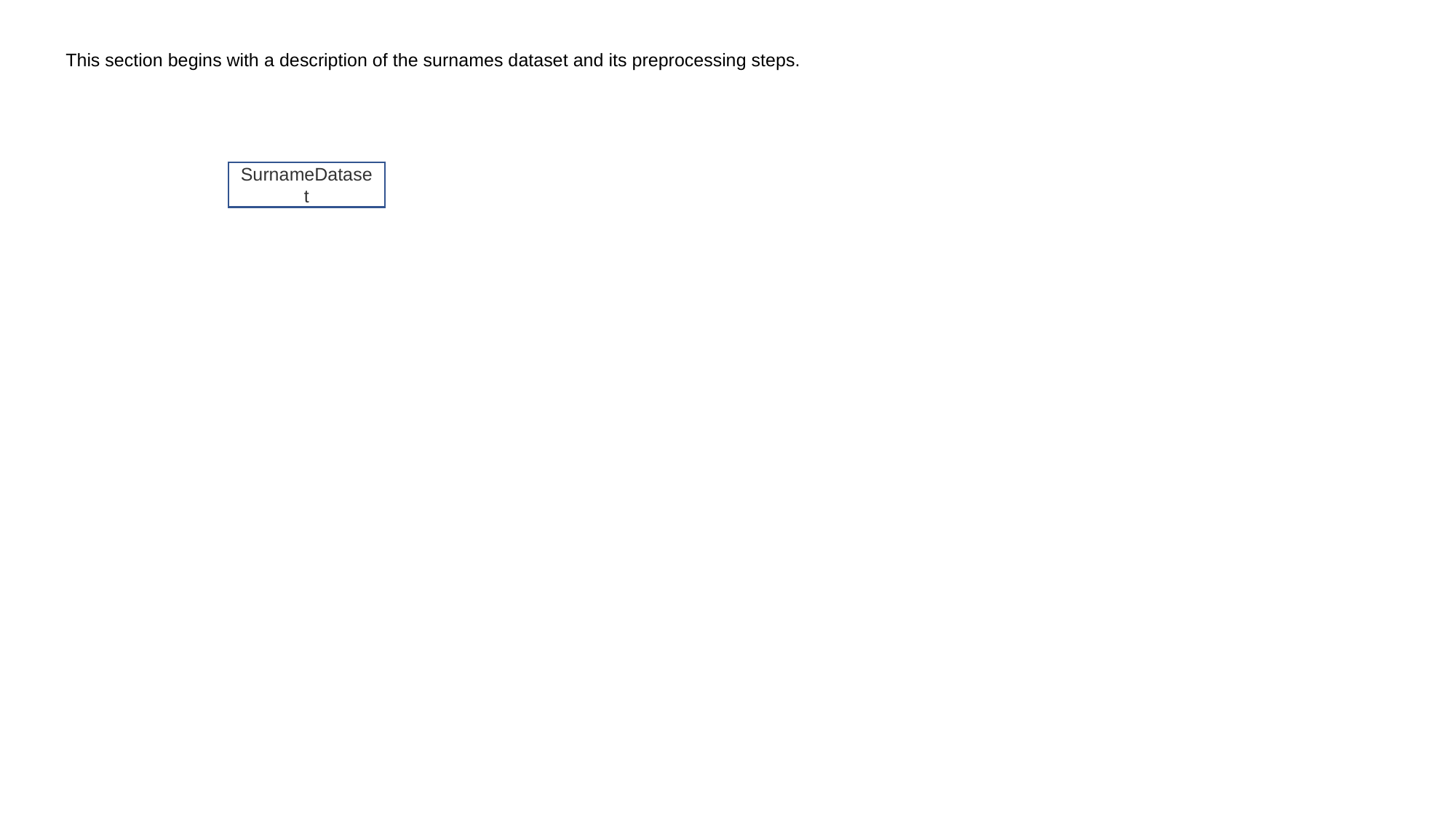

This section begins with a description of the surnames dataset and its preprocessing steps.
SurnameDataset